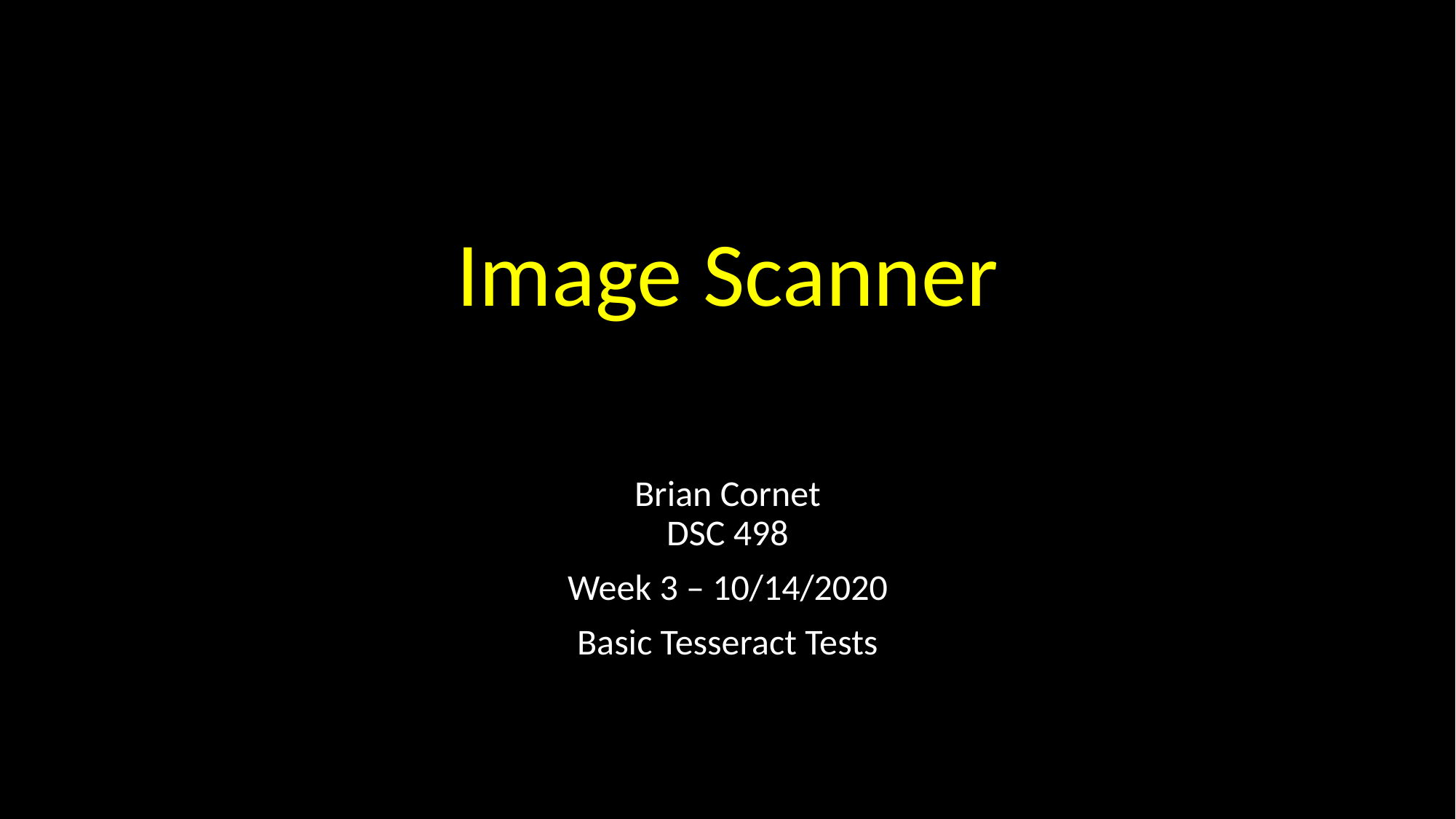

# Image Scanner
Brian Cornet
DSC 498
Week 3 – 10/14/2020
Basic Tesseract Tests